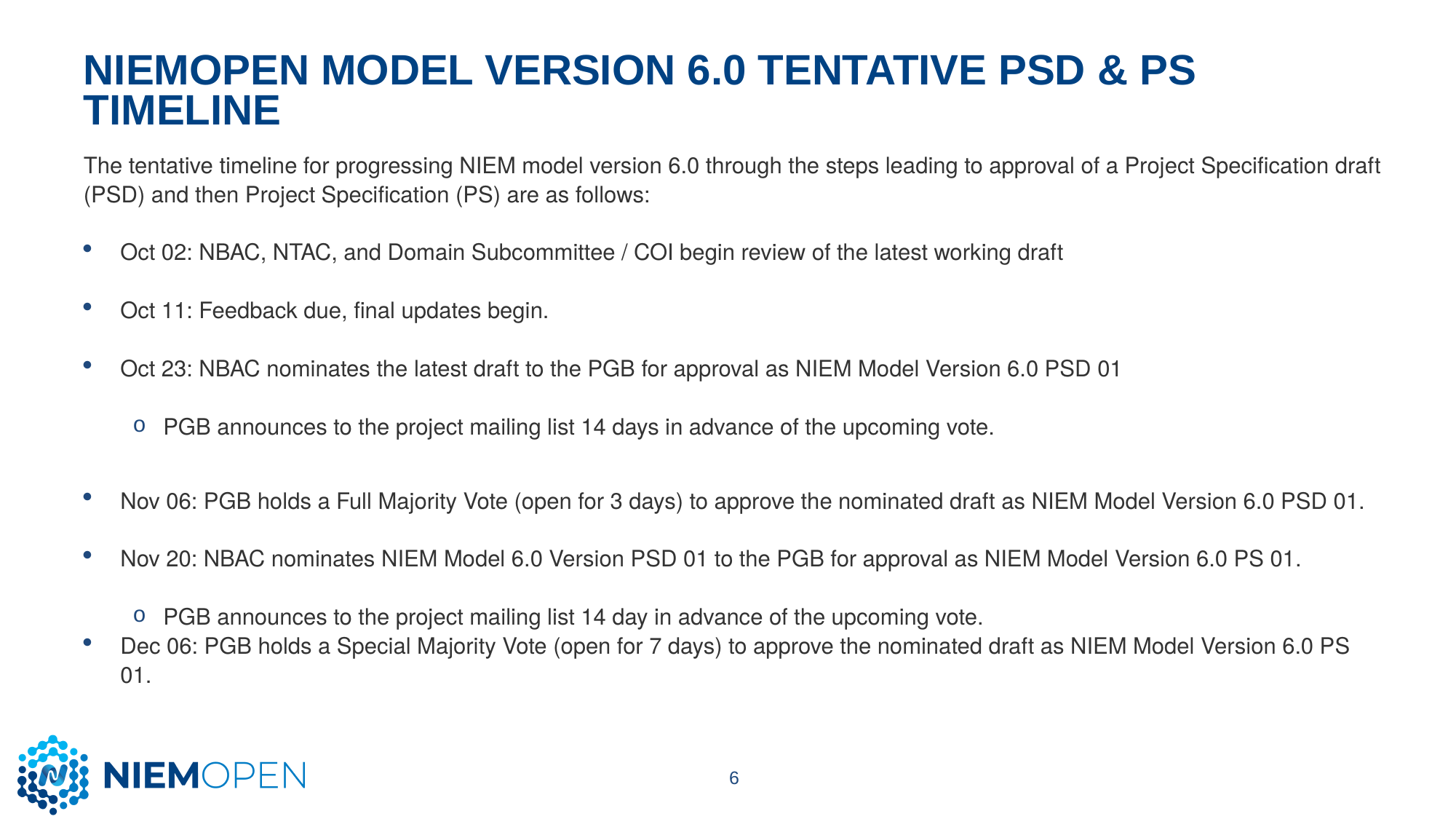

# NIEMOpen MODEL VERSION 6.0 Tentative PSD & PS Timeline
The tentative timeline for progressing NIEM model version 6.0 through the steps leading to approval of a Project Specification draft (PSD) and then Project Specification (PS) are as follows:

Oct 02: NBAC, NTAC, and Domain Subcommittee / COI begin review of the latest working draft

Oct 11: Feedback due, final updates begin.

Oct 23: NBAC nominates the latest draft to the PGB for approval as NIEM Model Version 6.0 PSD 01

PGB announces to the project mailing list 14 days in advance of the upcoming vote.

Nov 06: PGB holds a Full Majority Vote (open for 3 days) to approve the nominated draft as NIEM Model Version 6.0 PSD 01.

Nov 20: NBAC nominates NIEM Model 6.0 Version PSD 01 to the PGB for approval as NIEM Model Version 6.0 PS 01.

PGB announces to the project mailing list 14 day in advance of the upcoming vote.
Dec 06: PGB holds a Special Majority Vote (open for 7 days) to approve the nominated draft as NIEM Model Version 6.0 PS 01.

6